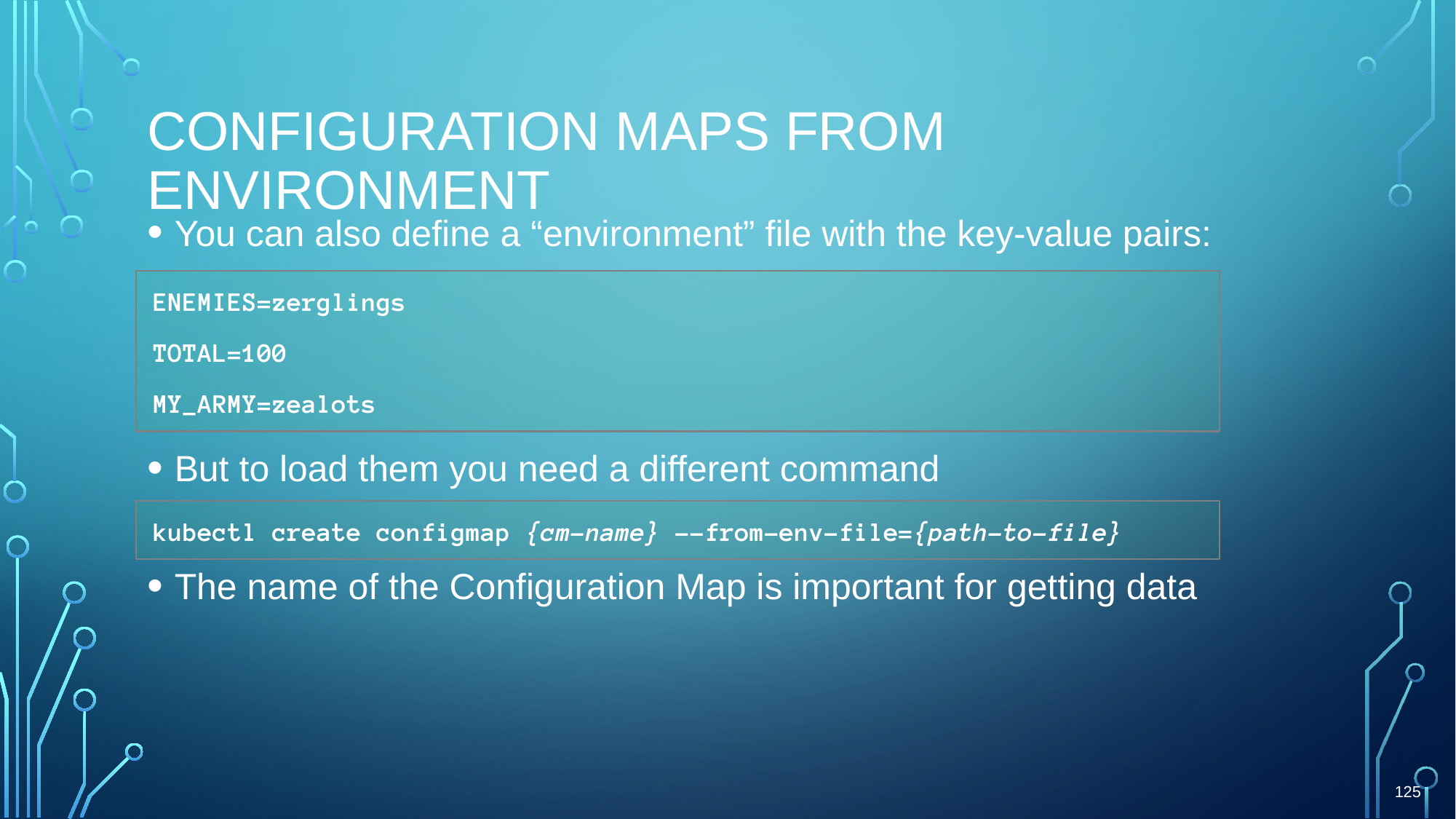

# Configuration maps from environment
You can also define a “environment” file with the key-value pairs:

But to load them you need a different command

The name of the Configuration Map is important for getting data
ENEMIES=zerglings
TOTAL=100
MY_ARMY=zealots
kubectl create configmap {cm-name} --from-env-file={path-to-file}
125